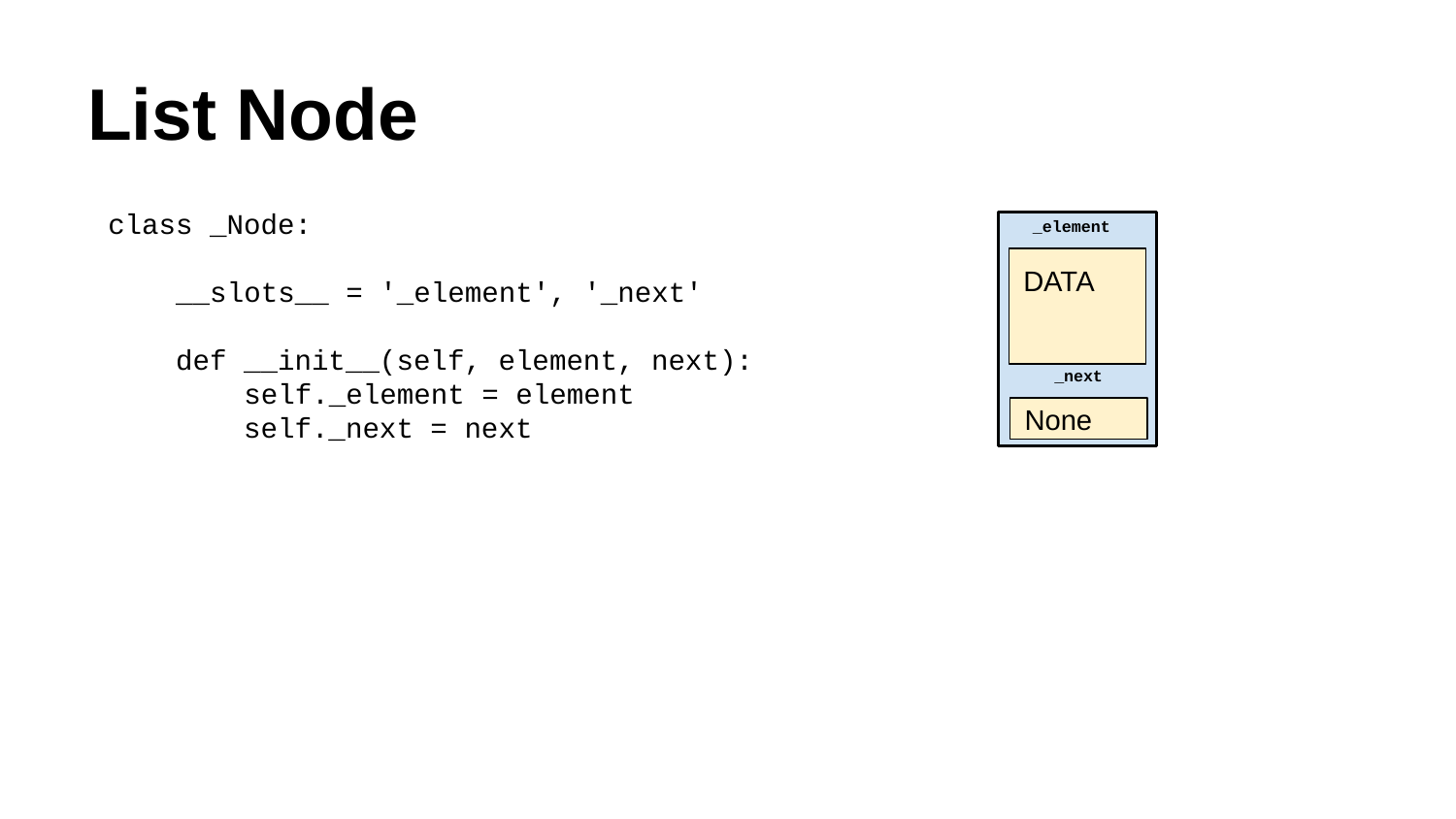

# List Node
class _Node:

    __slots__ = '_element', '_next'
    def __init__(self, element, next):
        self._element = element
        self._next = next

_element

DATA
_next
None